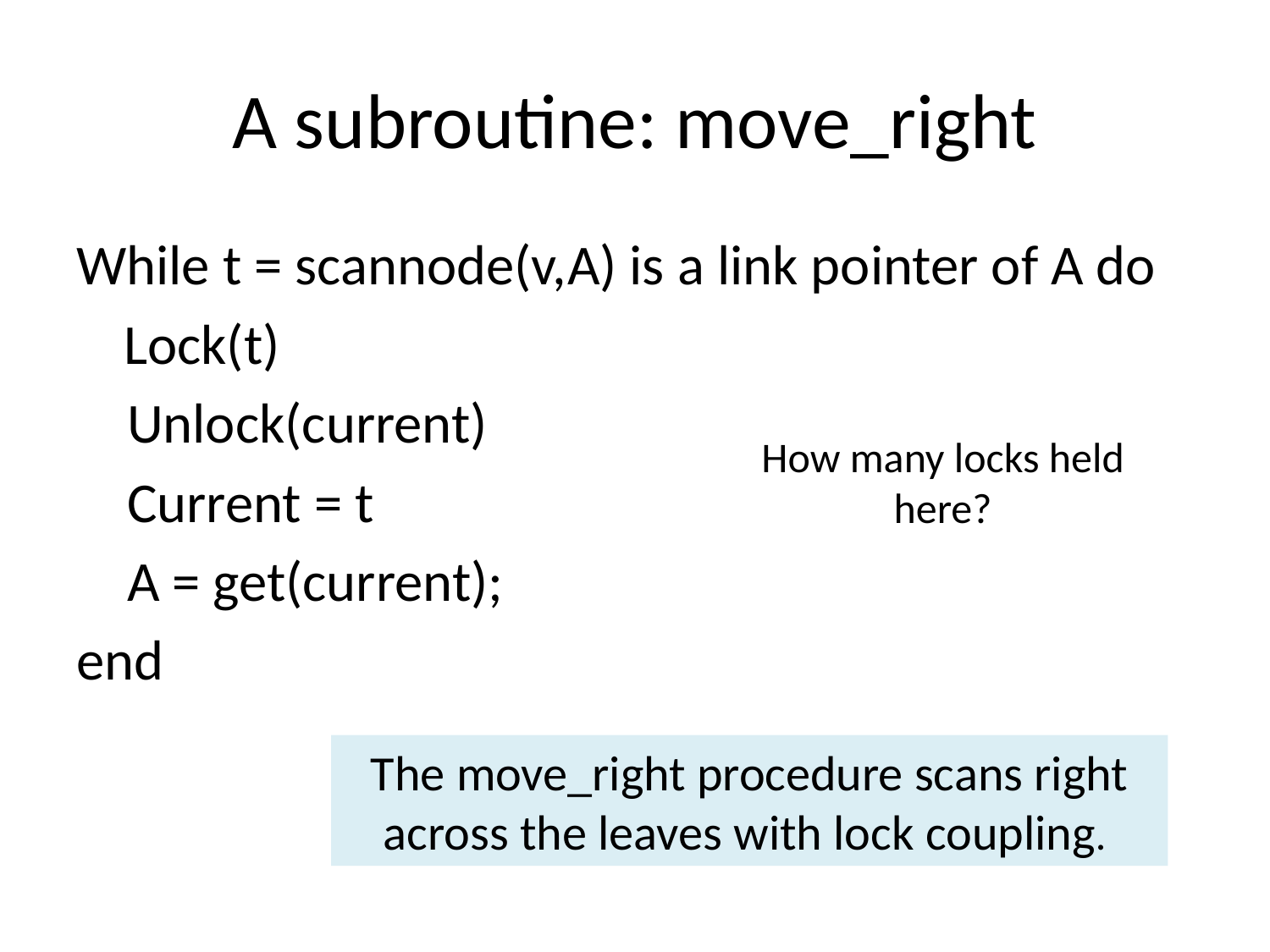

# A subroutine: move_right
While t = scannode(v,A) is a link pointer of A do
	Lock(t)
    Unlock(current)
    Current = t
    A = get(current);
end

How many locks held here?
The move_right procedure scans right across the leaves with lock coupling.